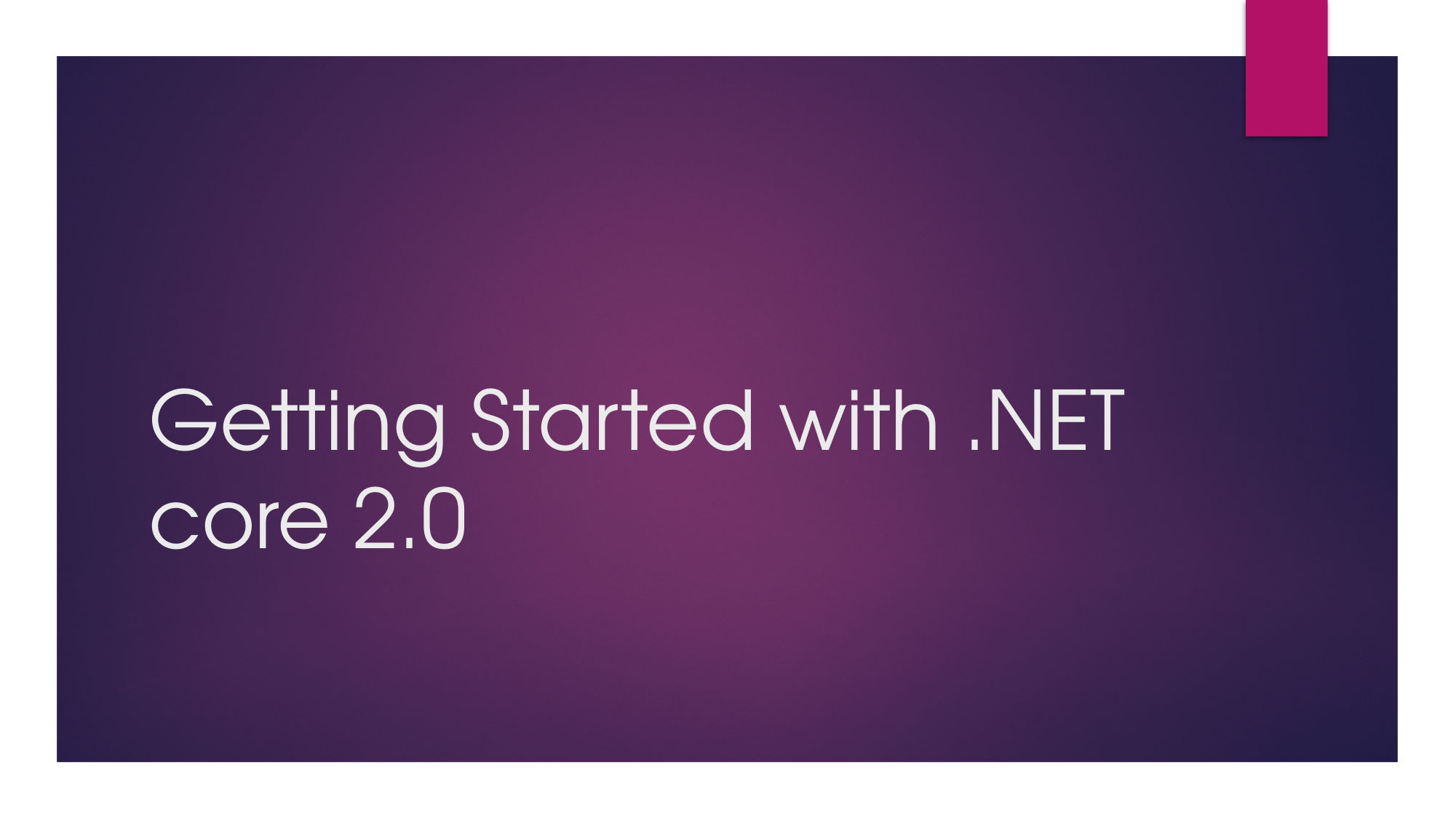

# Getting Started with .NET core 2.0